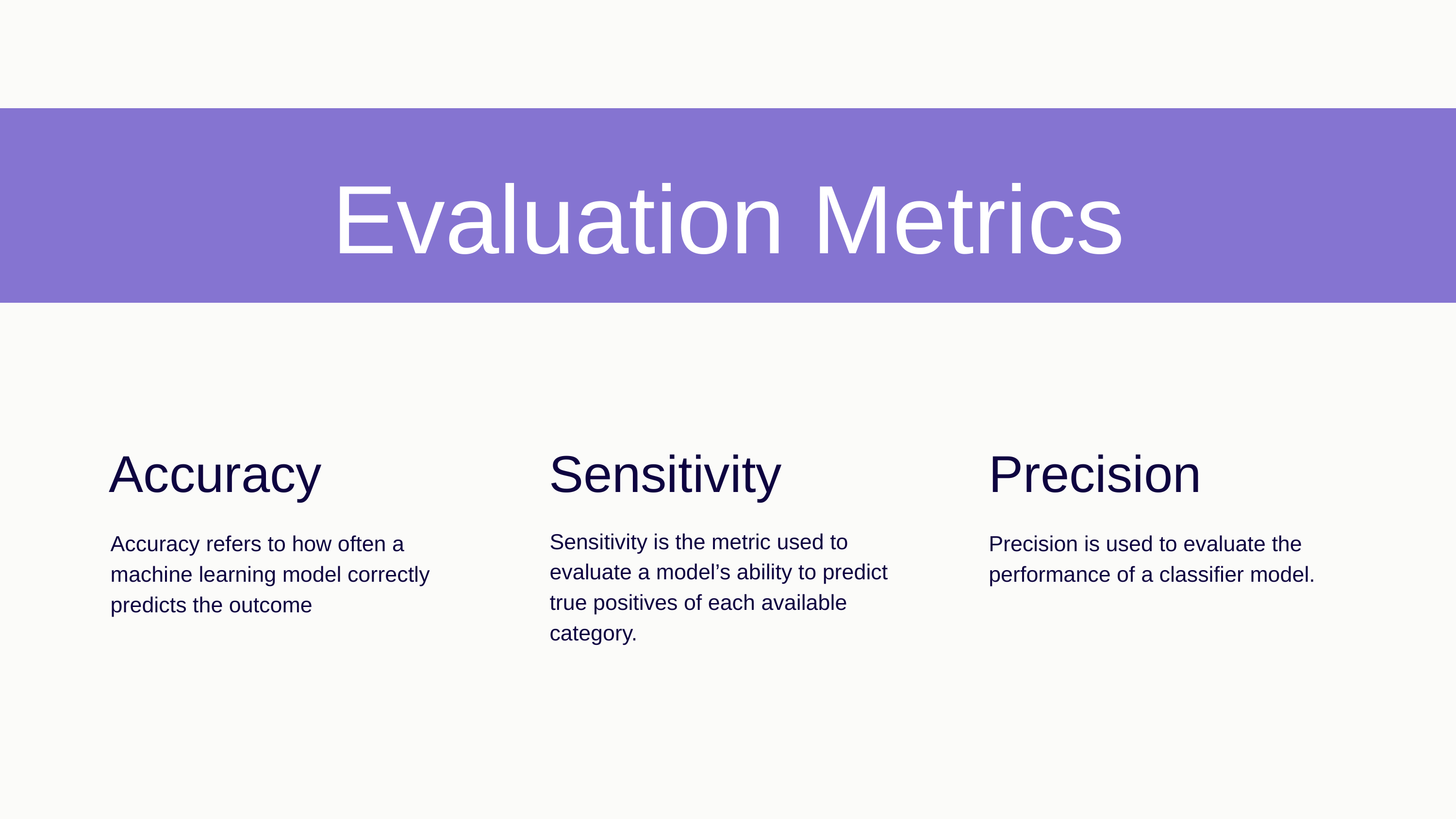

Evaluation Metrics
Accuracy
Sensitivity
Precision
Sensitivity is the metric used to evaluate a model’s ability to predict true positives of each available category.
Accuracy refers to how often a machine learning model correctly predicts the outcome
Precision is used to evaluate the performance of a classifier model.